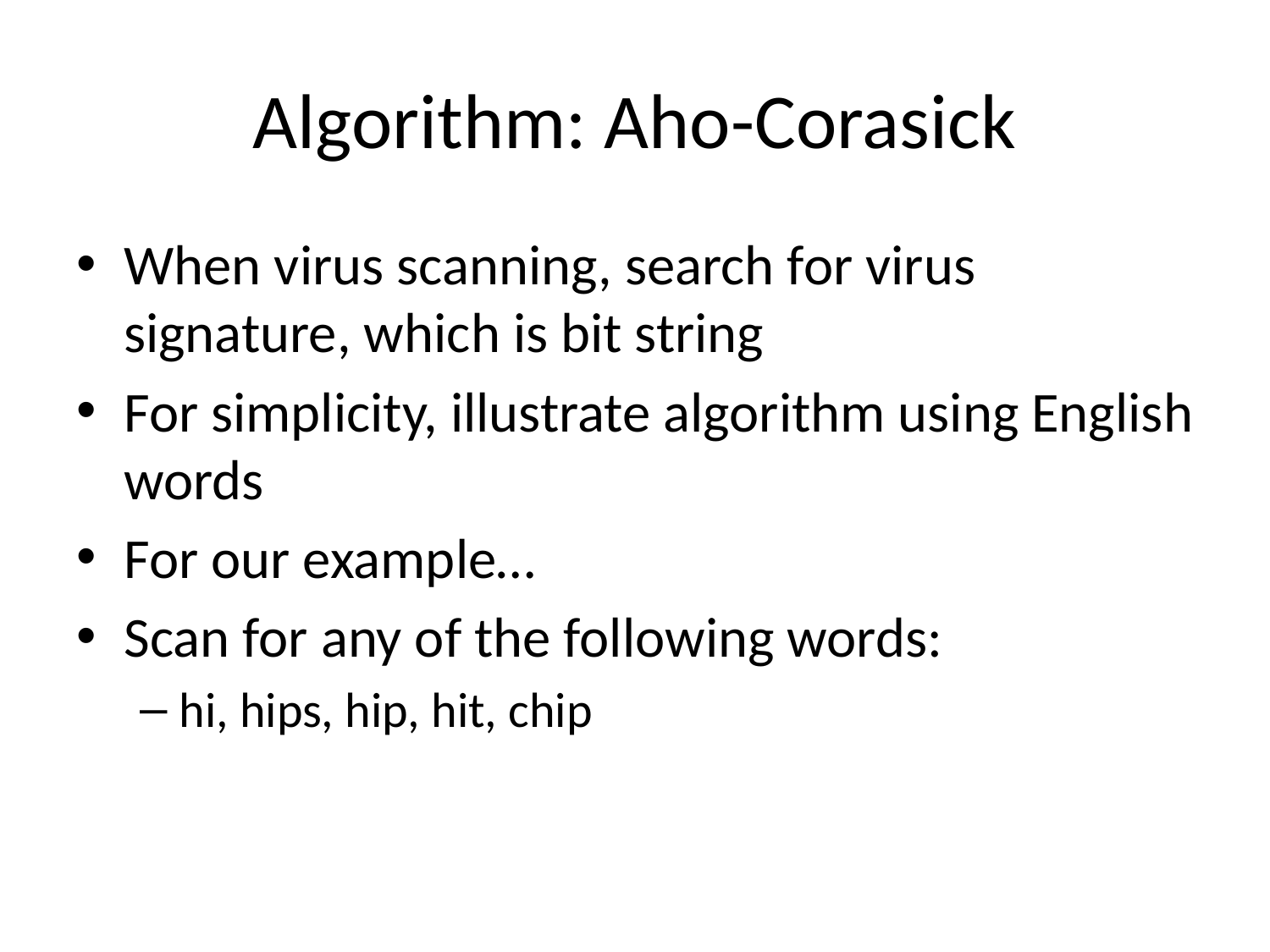

# Algorithm: Aho-Corasick
When virus scanning, search for virus signature, which is bit string
For simplicity, illustrate algorithm using English words
For our example…
Scan for any of the following words:
hi, hips, hip, hit, chip